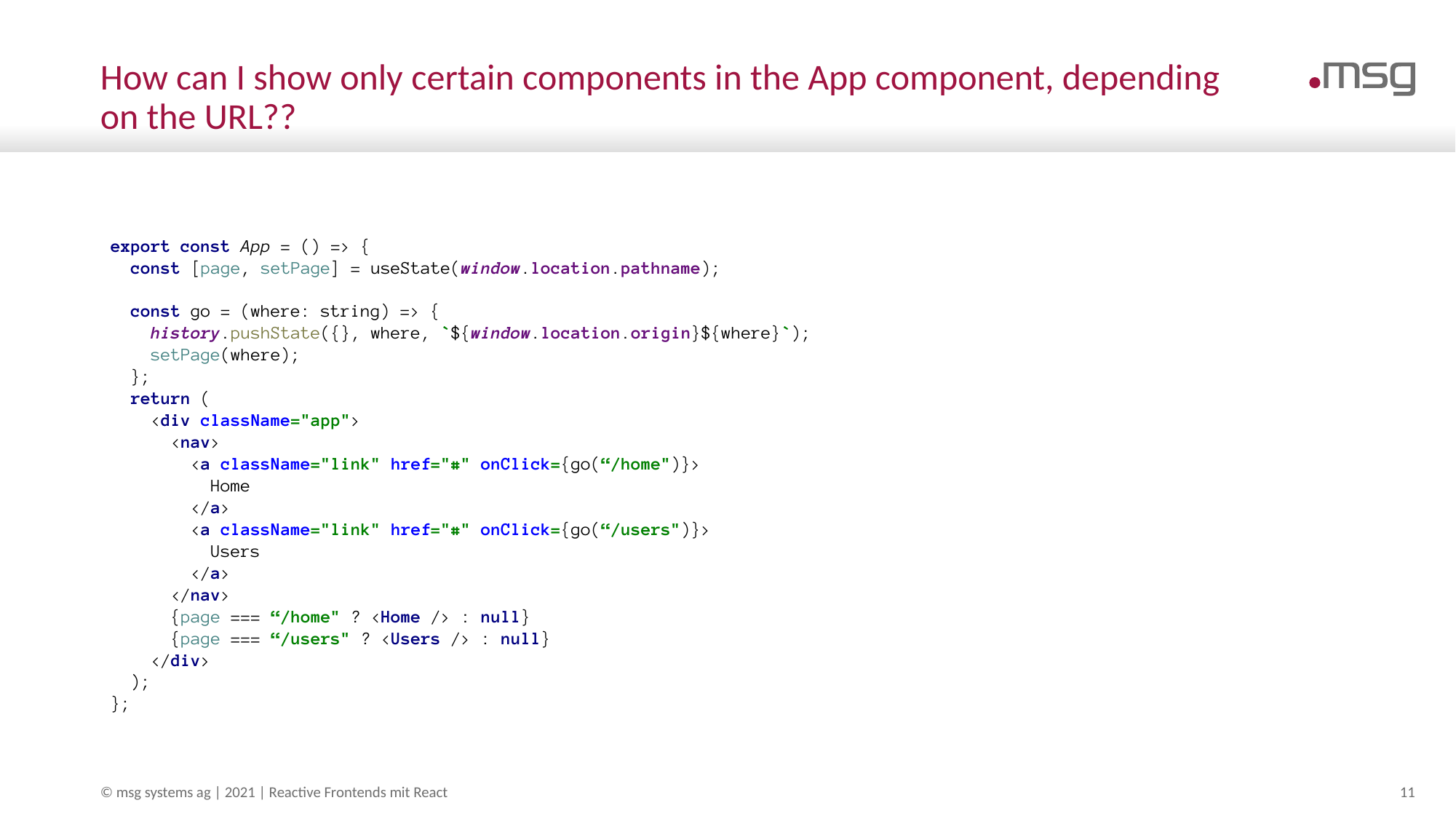

# How can I show only certain components in the App component, depending on the URL??

export const App = () => {
  const [page, setPage] = useState(window.location.pathname);
  const go = (where: string) => {
    history.pushState({}, where, `${window.location.origin}${where}`);
    setPage(where);
  };
  return (
    <div className="app">
      <nav>
        <a className="link" href="#" onClick={go(“/home")}>
          Home
        </a>
        <a className="link" href="#" onClick={go(“/users")}>
          Users
        </a>
      </nav>
      {page === “/home" ? <Home /> : null}
      {page === “/users" ? <Users /> : null}
    </div>
  );
};
© msg systems ag | 2021 | Reactive Frontends mit React
11